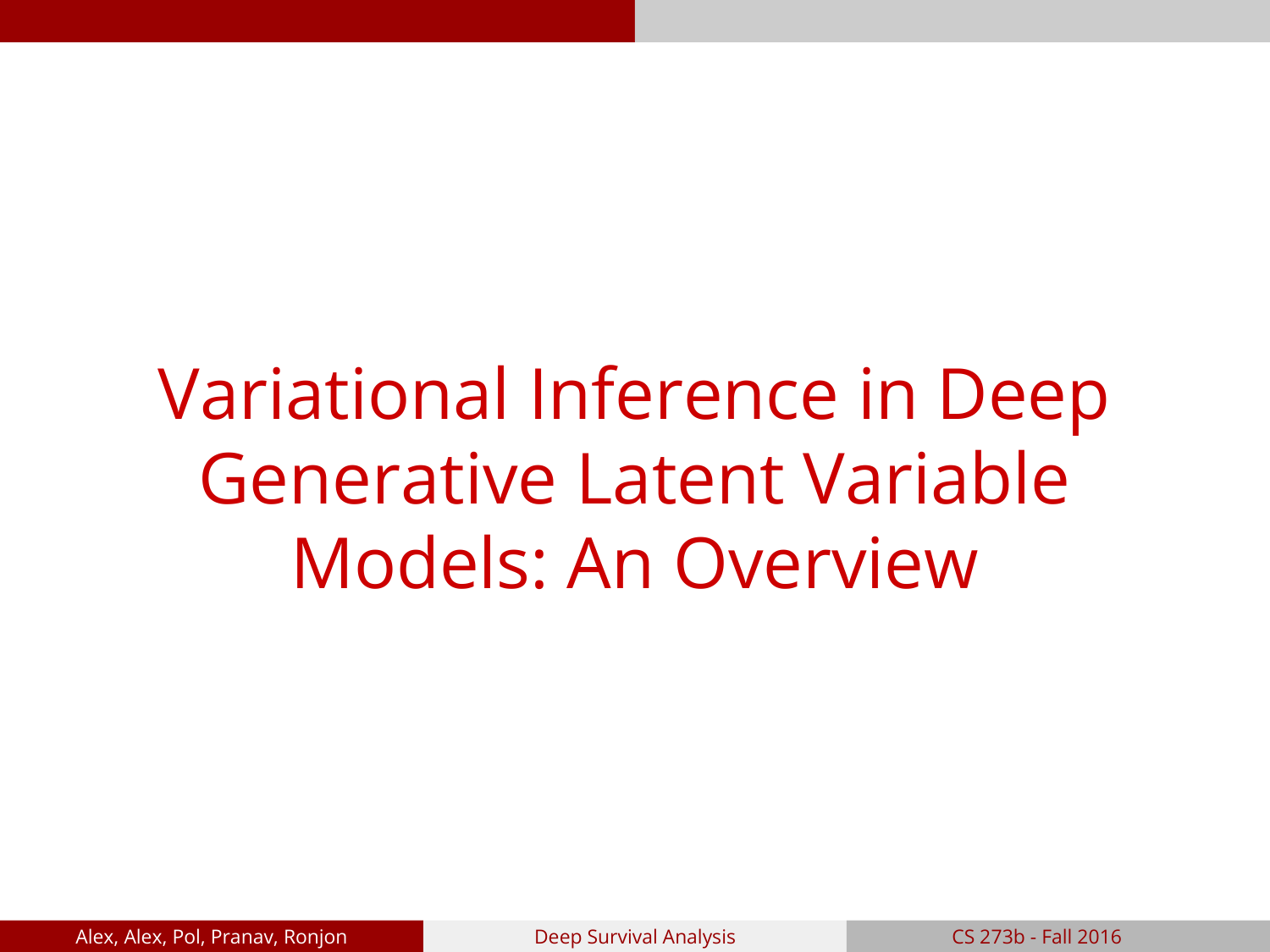

# Variational Inference in Deep Generative Latent Variable Models: An Overview